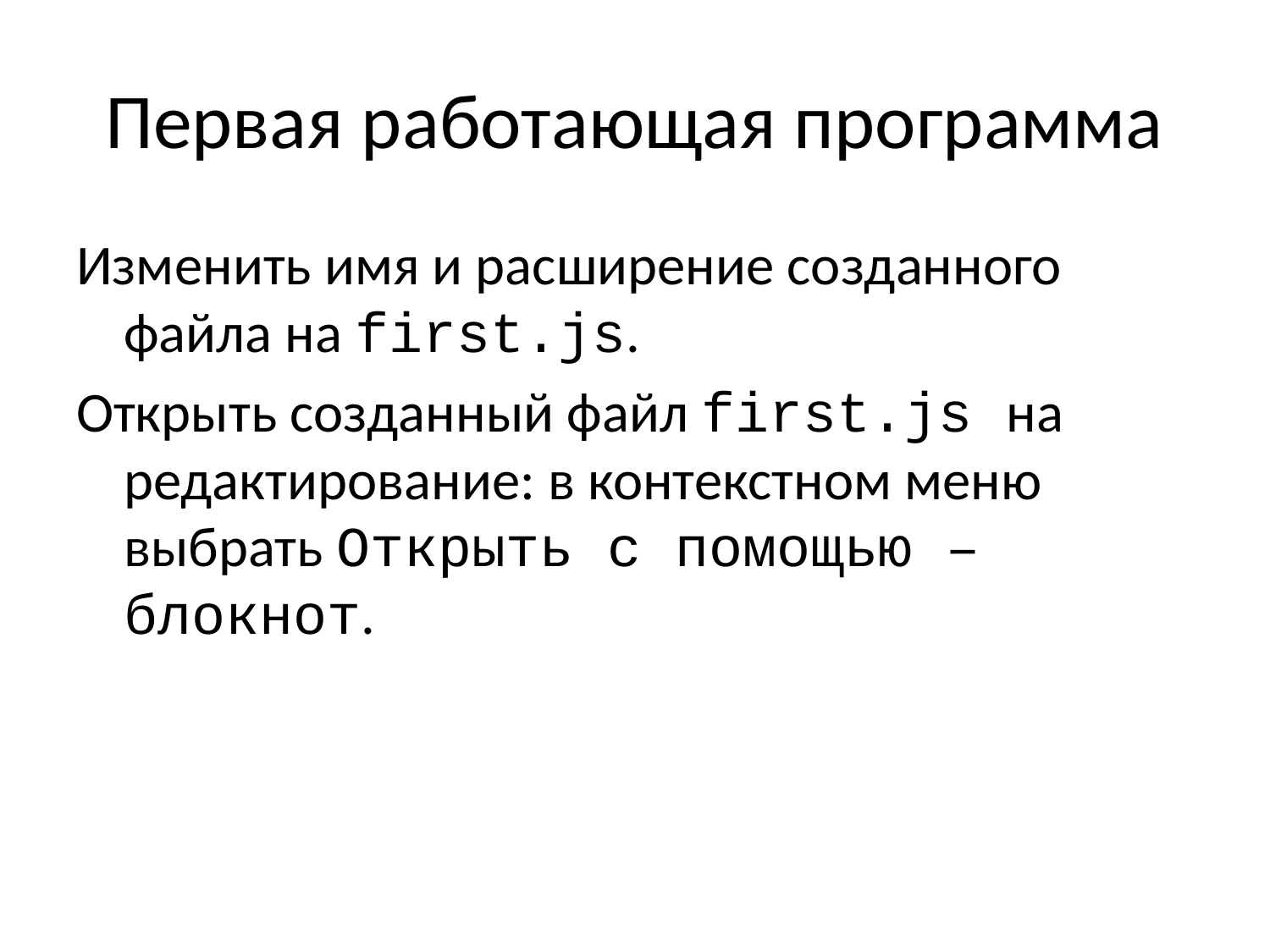

# Первая работающая программа
Изменить имя и расширение созданного файла на first.js.
Открыть созданный файл first.js на редактирование: в контекстном меню выбрать Открыть с помощью – блокнот.